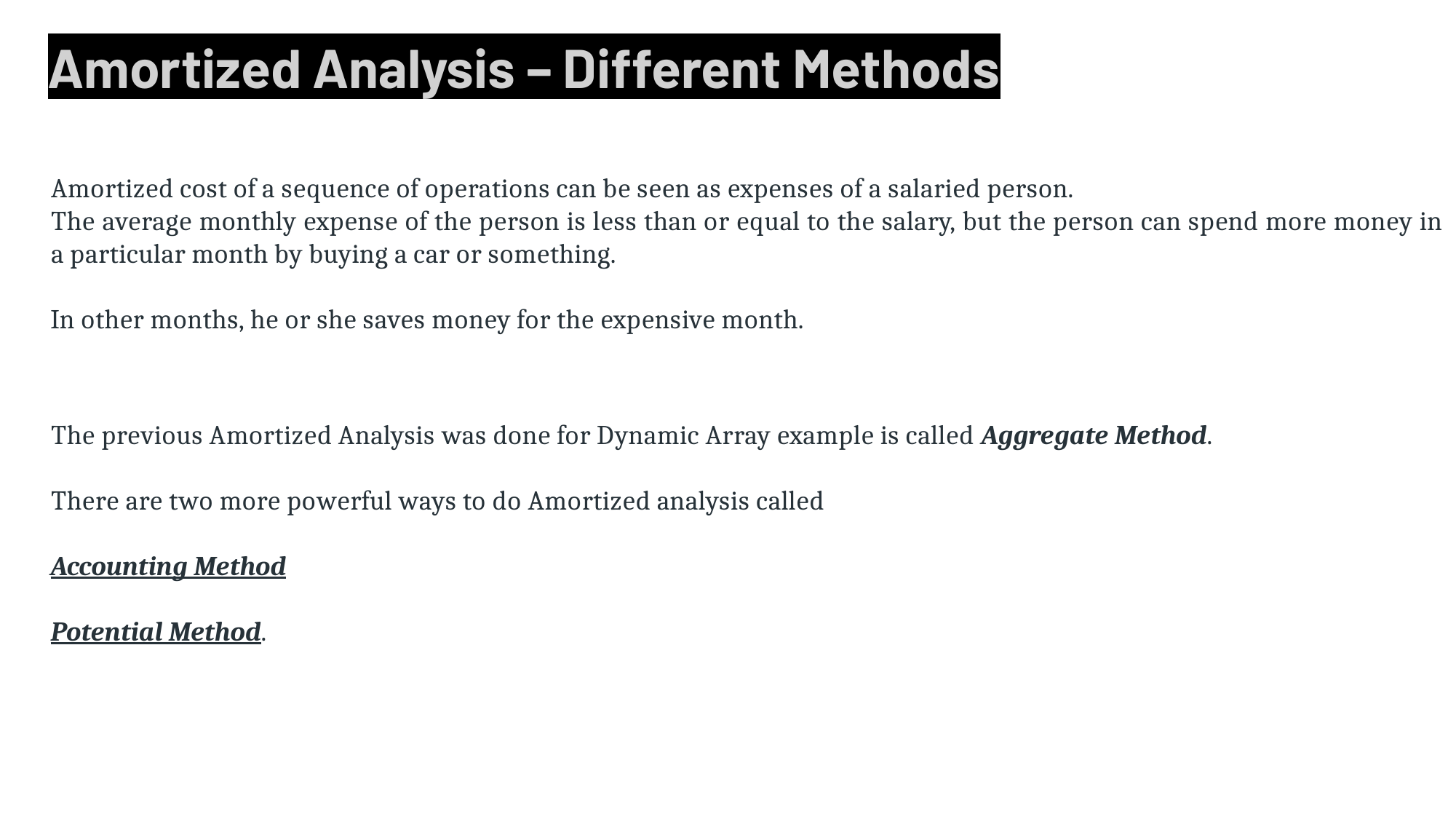

Amortized Analysis – Different Methods
Amortized cost of a sequence of operations can be seen as expenses of a salaried person.
The average monthly expense of the person is less than or equal to the salary, but the person can spend more money in a particular month by buying a car or something.

In other months, he or she saves money for the expensive month.
The previous Amortized Analysis was done for Dynamic Array example is called Aggregate Method.

There are two more powerful ways to do Amortized analysis called

Accounting Method

Potential Method.